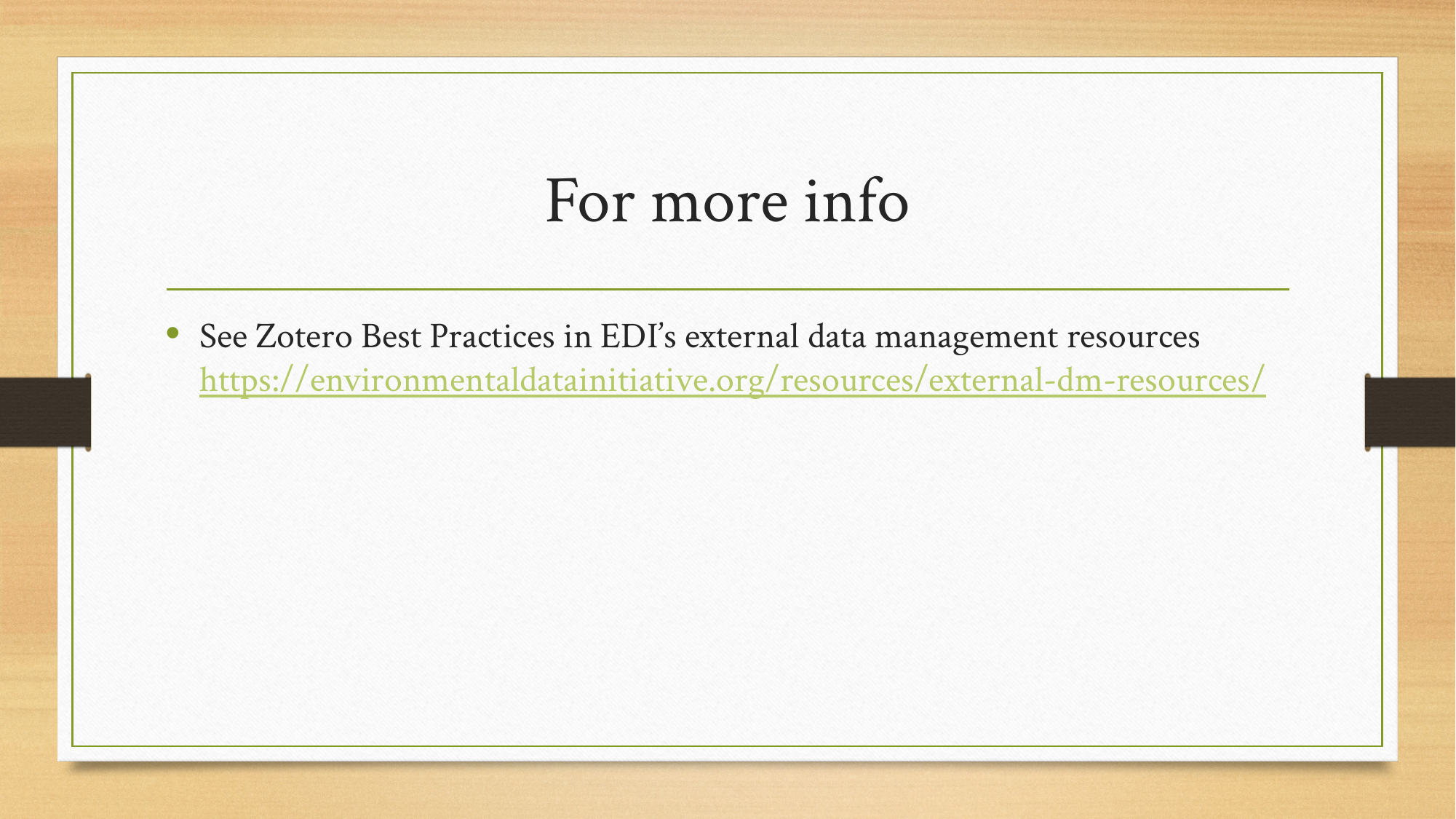

# For more info
See Zotero Best Practices in EDI’s external data management resources
https://environmentaldatainitiative.org/resources/external-dm-resources/